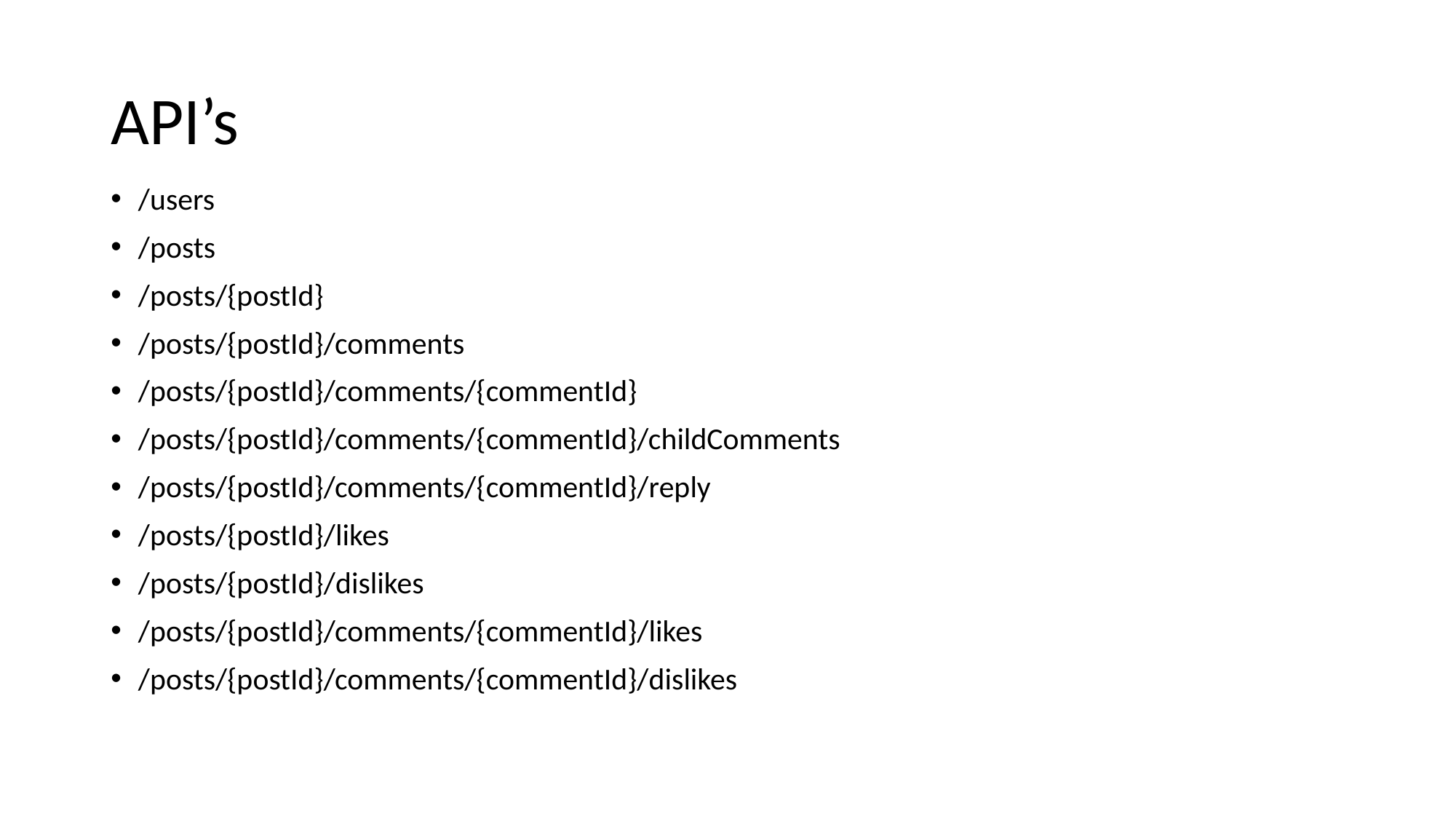

# API’s
/users
/posts
/posts/{postId}
/posts/{postId}/comments
/posts/{postId}/comments/{commentId}
/posts/{postId}/comments/{commentId}/childComments
/posts/{postId}/comments/{commentId}/reply
/posts/{postId}/likes
/posts/{postId}/dislikes
/posts/{postId}/comments/{commentId}/likes
/posts/{postId}/comments/{commentId}/dislikes